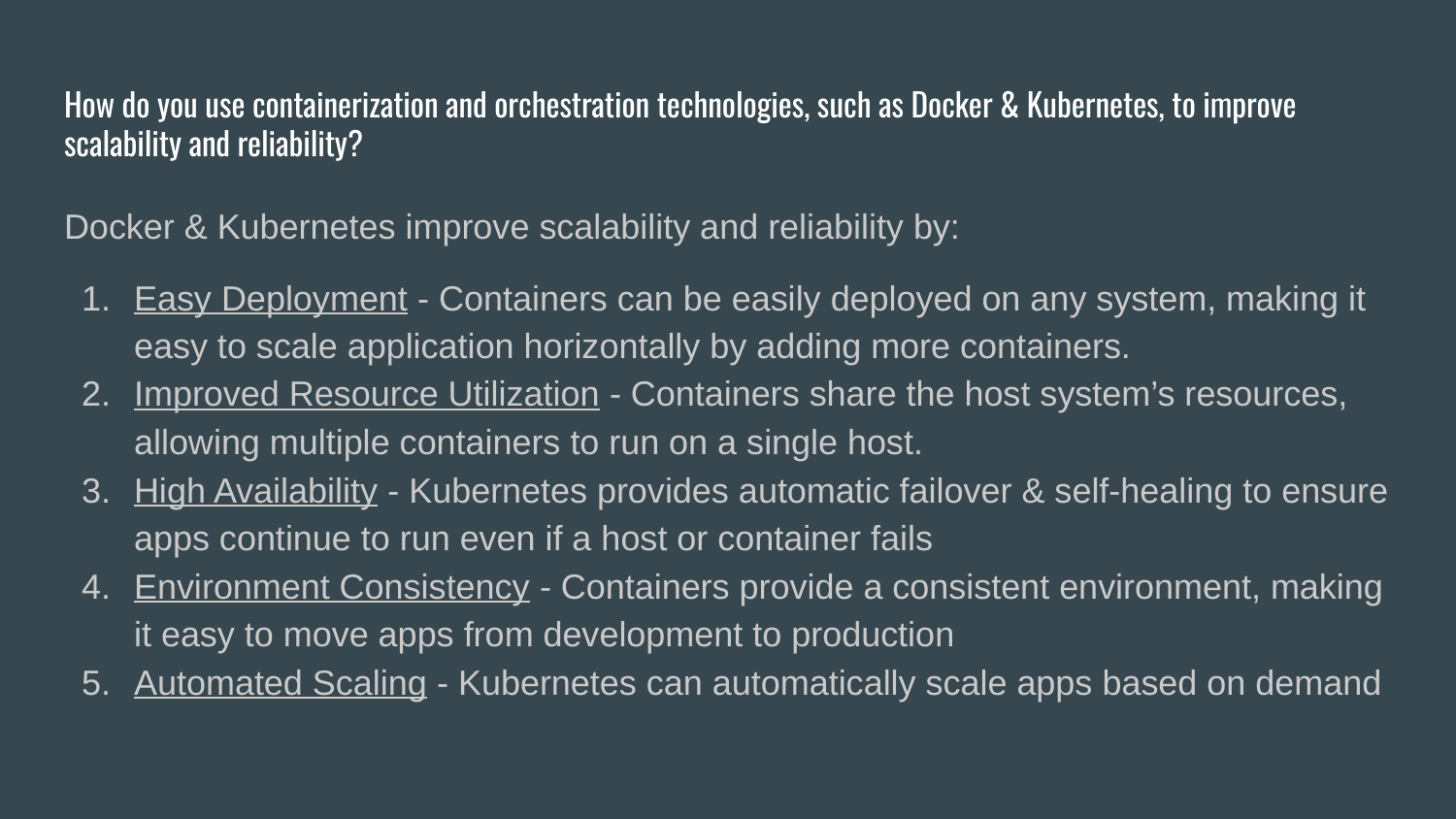

# How do you use containerization and orchestration technologies, such as Docker & Kubernetes, to improve scalability and reliability?
Docker & Kubernetes improve scalability and reliability by:
Easy Deployment - Containers can be easily deployed on any system, making it easy to scale application horizontally by adding more containers.
Improved Resource Utilization - Containers share the host system’s resources, allowing multiple containers to run on a single host.
High Availability - Kubernetes provides automatic failover & self-healing to ensure apps continue to run even if a host or container fails
Environment Consistency - Containers provide a consistent environment, making it easy to move apps from development to production
Automated Scaling - Kubernetes can automatically scale apps based on demand